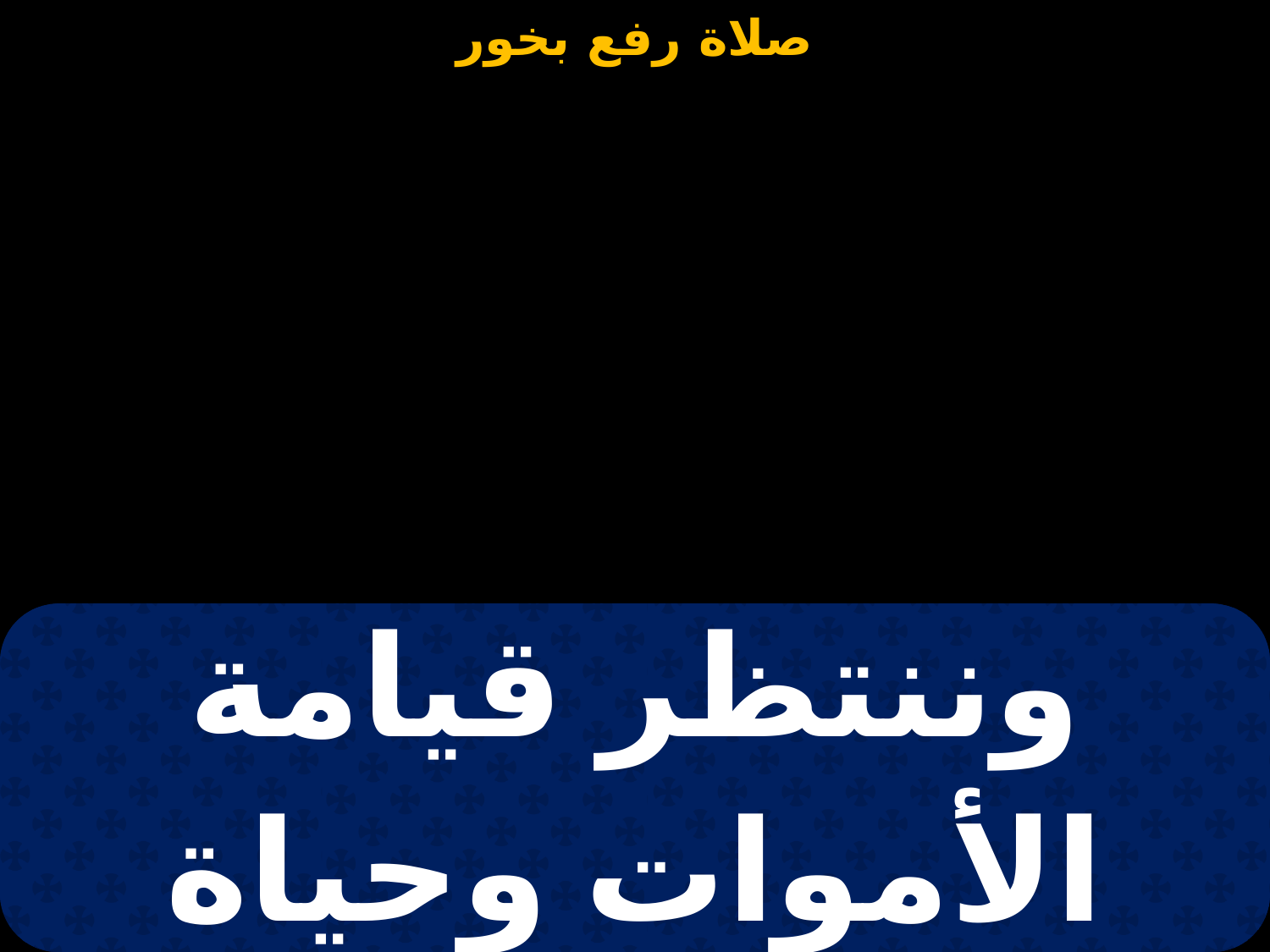

| وننتظر قيامة الأموات وحياة الدهرالآتي آمين |
| --- |